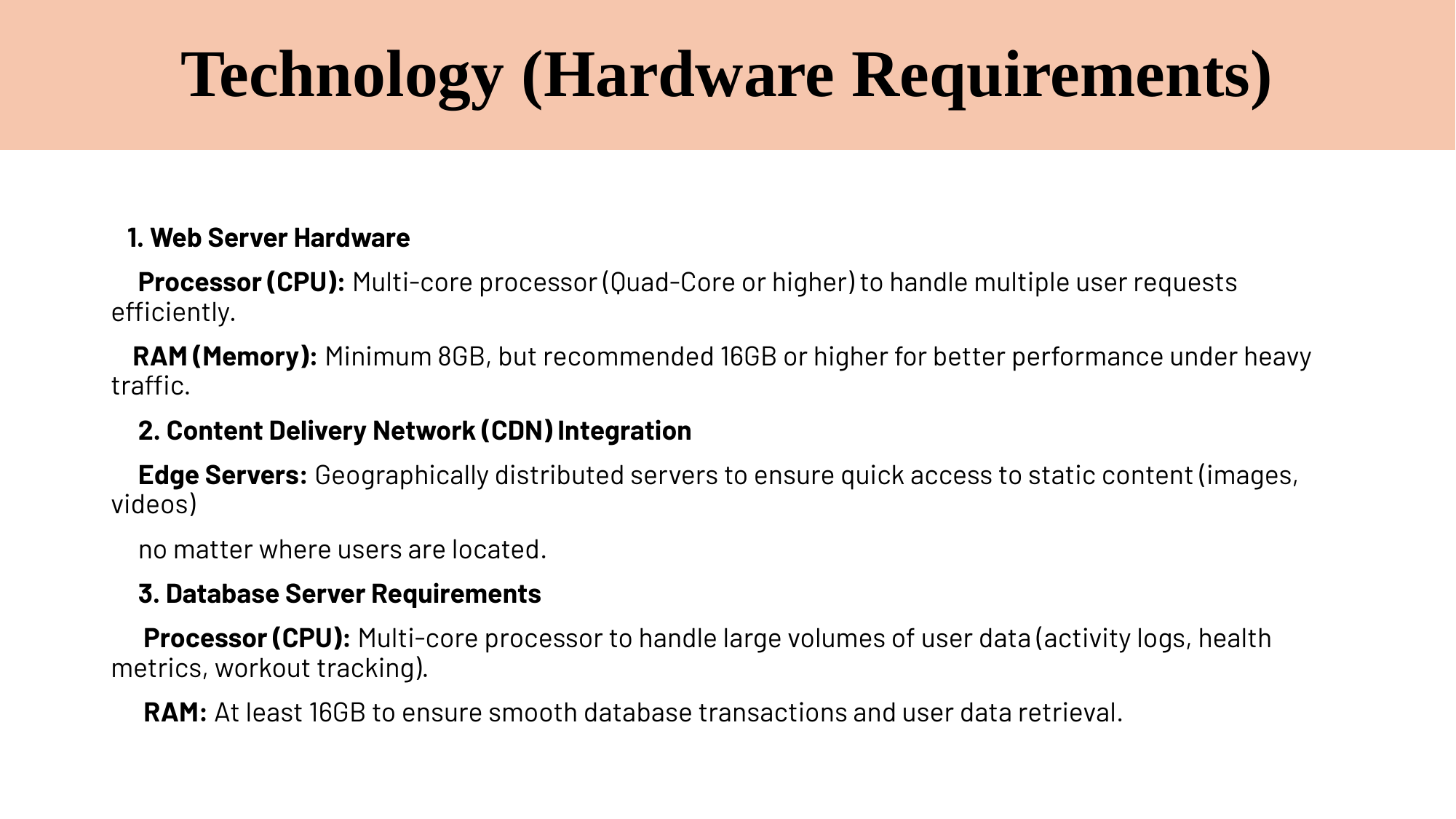

# Technology (Hardware Requirements)
   1. Web Server Hardware
     Processor (CPU): Multi-core processor (Quad-Core or higher) to handle multiple user requests efficiently.
    RAM (Memory): Minimum 8GB, but recommended 16GB or higher for better performance under heavy traffic.
     2. Content Delivery Network (CDN) Integration
     Edge Servers: Geographically distributed servers to ensure quick access to static content (images, videos)
     no matter where users are located.
     3. Database Server Requirements
      Processor (CPU): Multi-core processor to handle large volumes of user data (activity logs, health metrics, workout tracking).
      RAM: At least 16GB to ensure smooth database transactions and user data retrieval.